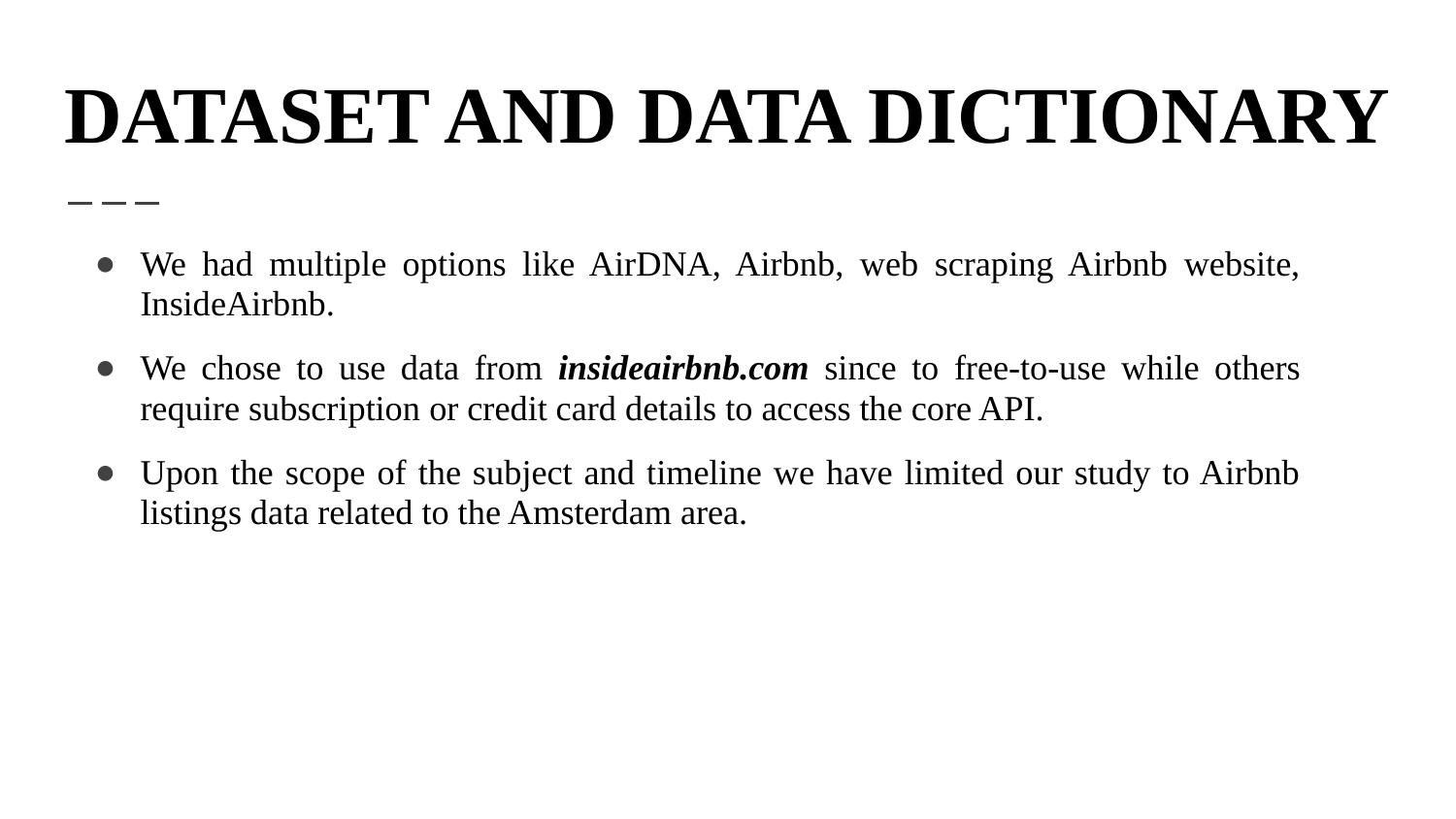

# DATASET AND DATA DICTIONARY
We had multiple options like AirDNA, Airbnb, web scraping Airbnb website, InsideAirbnb.
We chose to use data from insideairbnb.com since to free-to-use while others require subscription or credit card details to access the core API.
Upon the scope of the subject and timeline we have limited our study to Airbnb listings data related to the Amsterdam area.